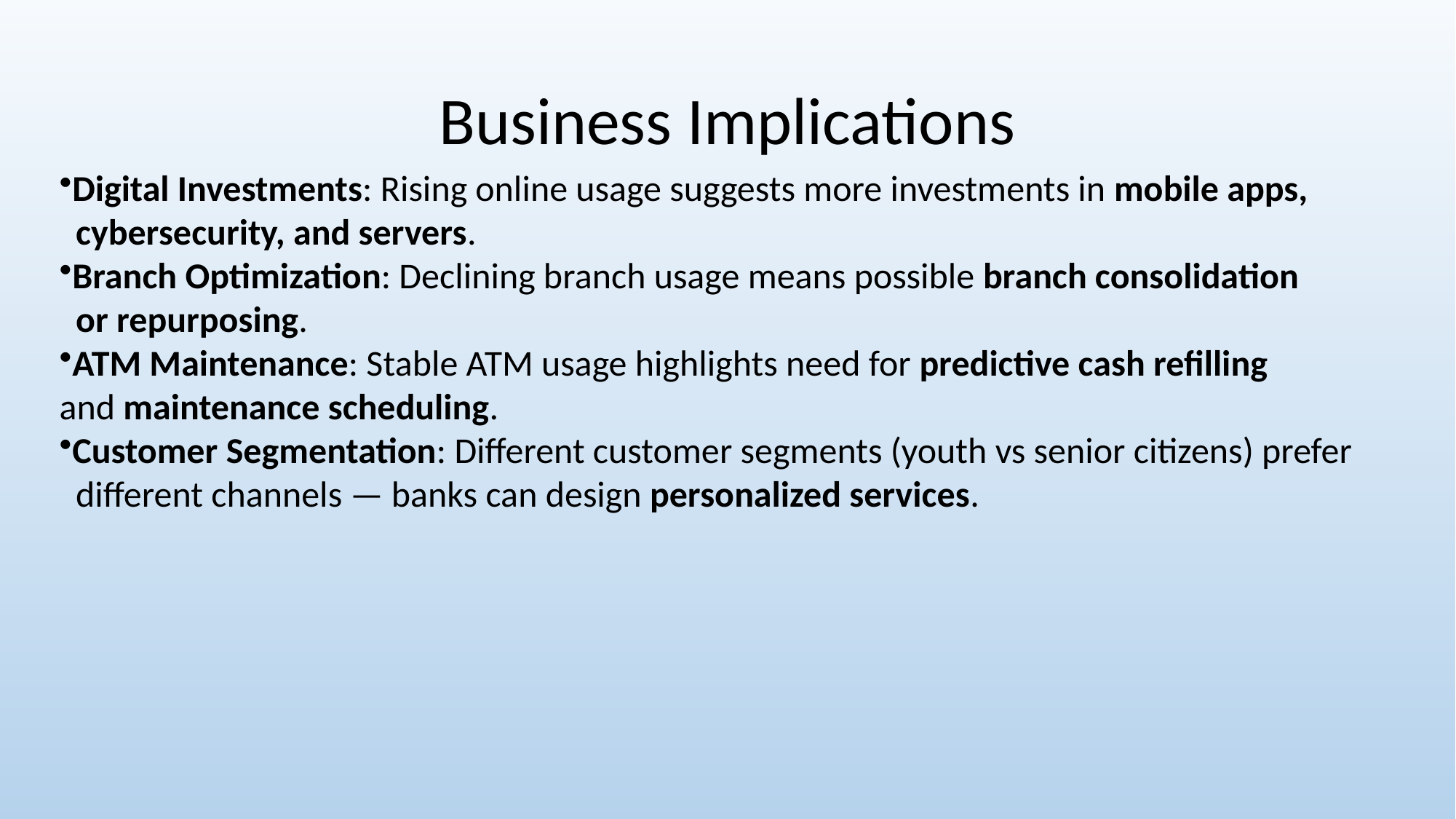

# Business Implications
Digital Investments: Rising online usage suggests more investments in mobile apps,
  cybersecurity, and servers.
Branch Optimization: Declining branch usage means possible branch consolidation
  or repurposing.
ATM Maintenance: Stable ATM usage highlights need for predictive cash refilling
and maintenance scheduling.
Customer Segmentation: Different customer segments (youth vs senior citizens) prefer
  different channels — banks can design personalized services.